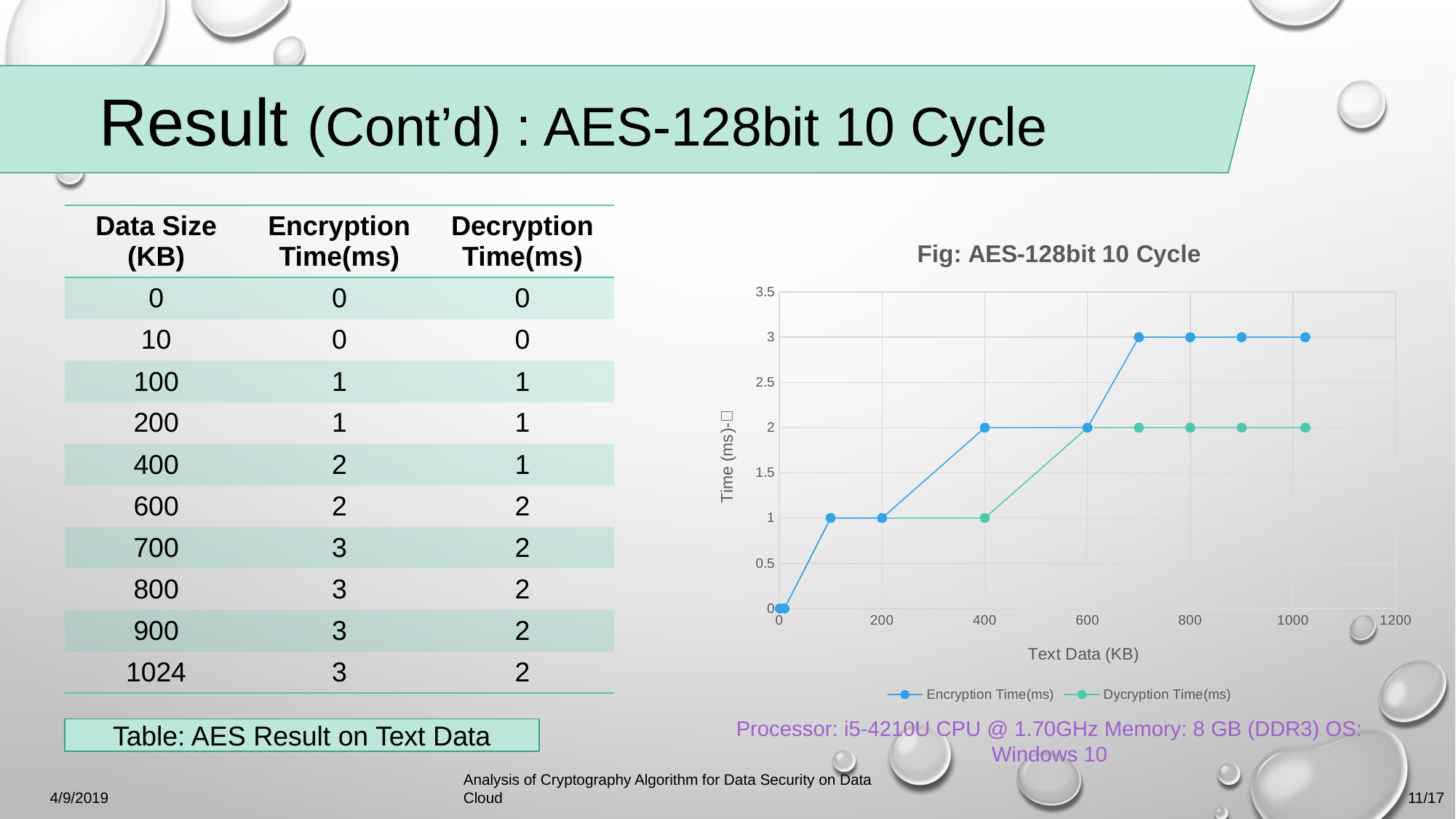

Result (Cont’d) : AES-128bit 10 Cycle
| Data Size (KB) | Encryption Time(ms) | Decryption Time(ms) |
| --- | --- | --- |
| 0 | 0 | 0 |
| 10 | 0 | 0 |
| 100 | 1 | 1 |
| 200 | 1 | 1 |
| 400 | 2 | 1 |
| 600 | 2 | 2 |
| 700 | 3 | 2 |
| 800 | 3 | 2 |
| 900 | 3 | 2 |
| 1024 | 3 | 2 |

### Chart: Fig: AES-128bit 10 Cycle

| Category | Encryption Time(ms) | Dycryption Time(ms) |
|---|---|---|
Processor: i5-4210U CPU @ 1.70GHz Memory: 8 GB (DDR3) OS: Windows 10
Table: AES Result on Text Data
Analysis of Cryptography Algorithm for Data Security on Data Cloud
11/17
4/9/2019